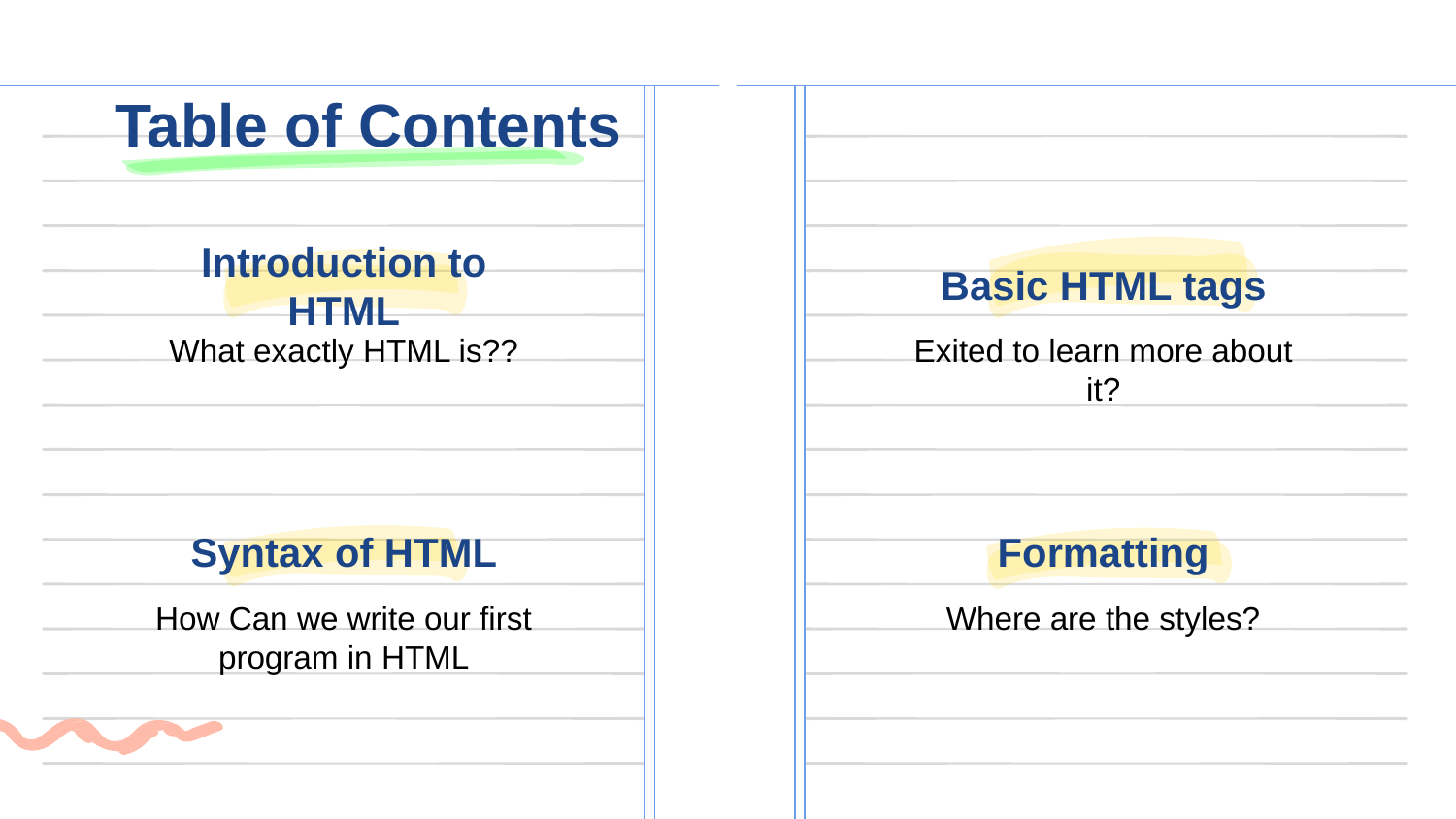

# Table of Contents

Introduction to HTML
Basic HTML tags
What exactly HTML is??
Exited to learn more about it?

Syntax of HTML
Formatting
How Can we write our first program in HTML
Where are the styles?